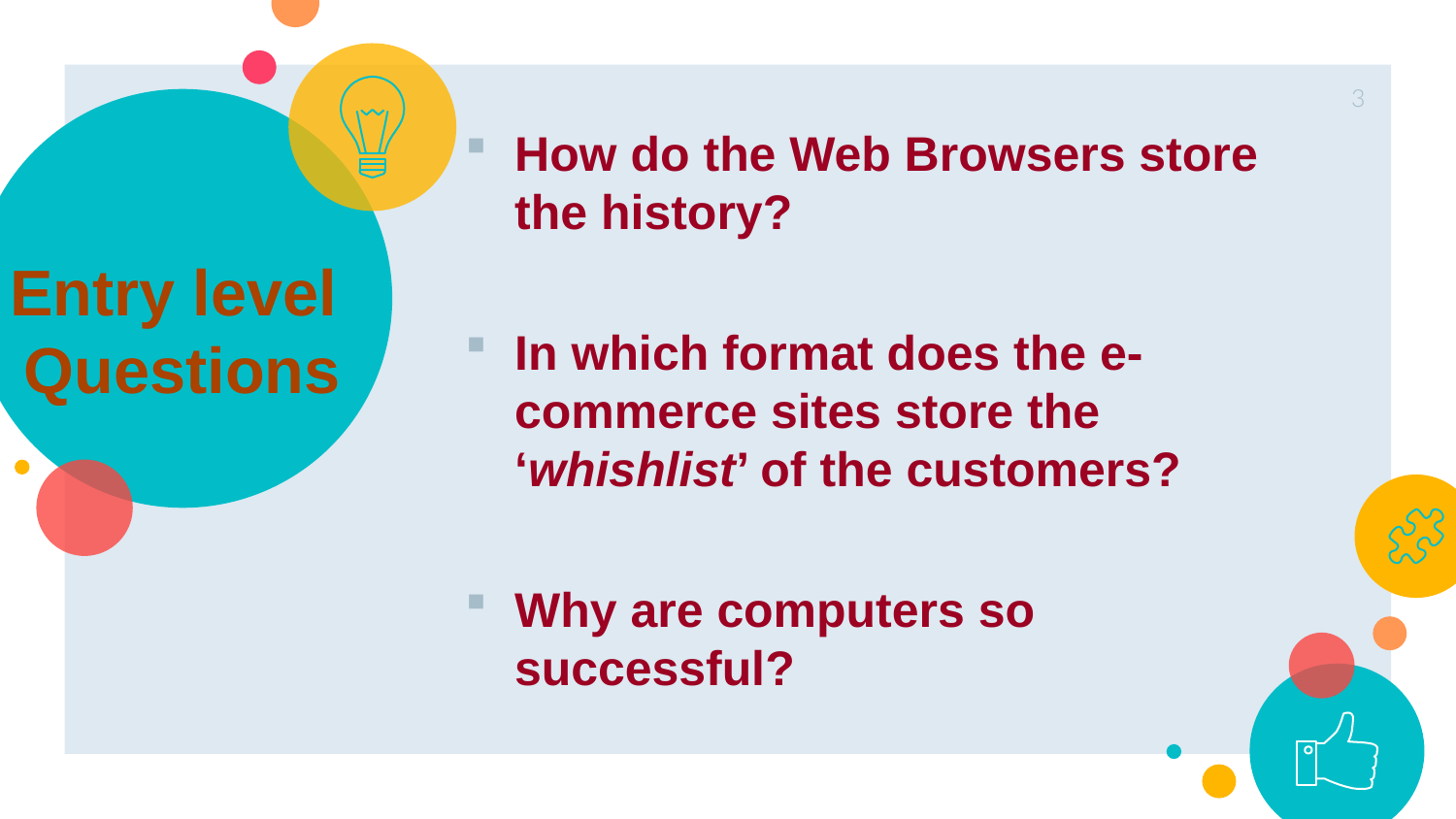

3
How do the Web Browsers store the history?

In which format does the e-commerce sites store the ‘whishlist’ of the customers?

Why are computers so successful?
# Entry level Questions